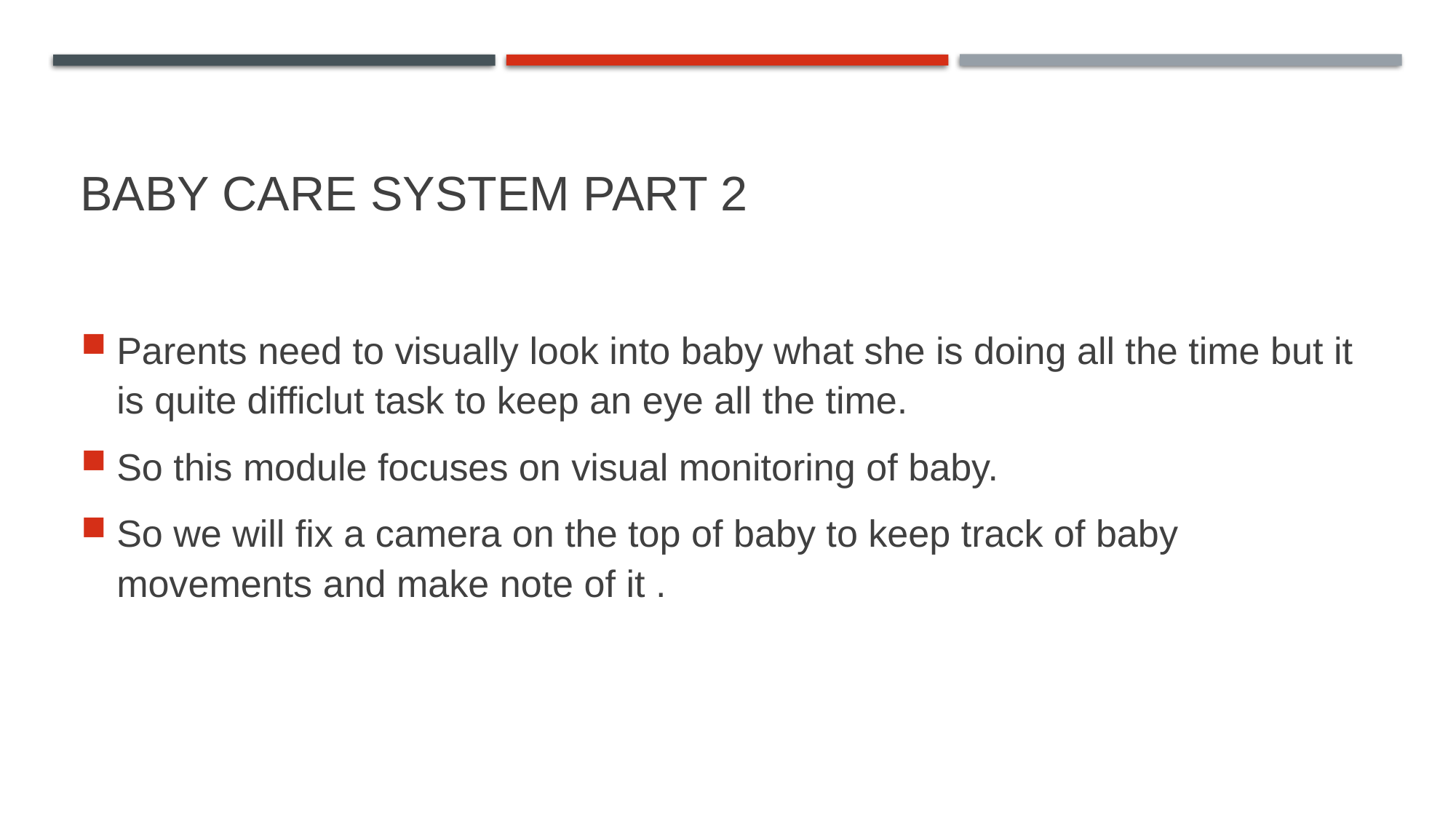

# Baby care system part 2
Parents need to visually look into baby what she is doing all the time but it is quite difficlut task to keep an eye all the time.
So this module focuses on visual monitoring of baby.
So we will fix a camera on the top of baby to keep track of baby movements and make note of it .